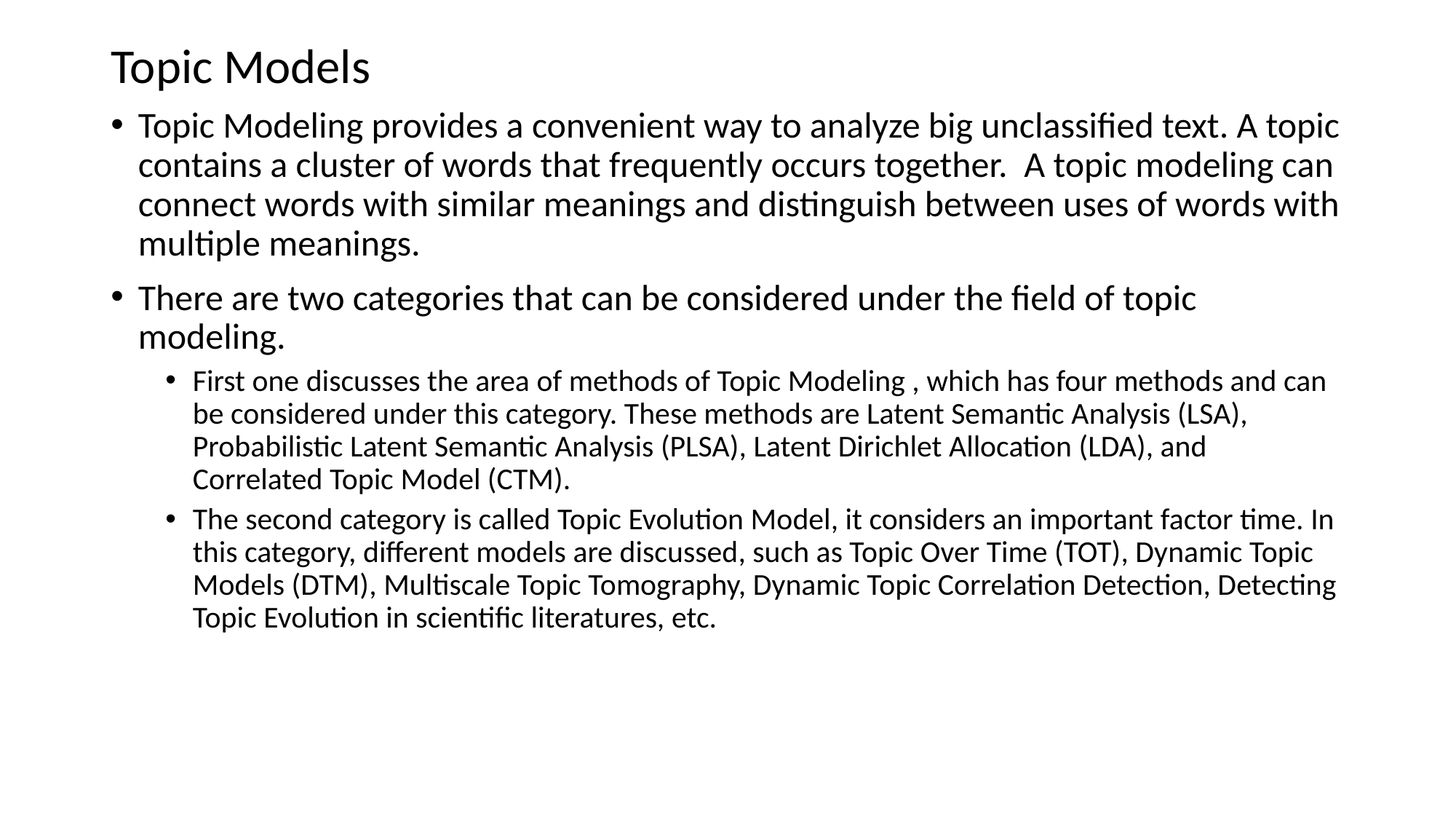

# Topic Models
Topic Modeling provides a convenient way to analyze big unclassified text. A topic contains a cluster of words that frequently occurs together.  A topic modeling can connect words with similar meanings and distinguish between uses of words with multiple meanings.
There are two categories that can be considered under the field of topic modeling.
First one discusses the area of methods of Topic Modeling , which has four methods and can be considered under this category. These methods are Latent Semantic Analysis (LSA), Probabilistic Latent Semantic Analysis (PLSA), Latent Dirichlet Allocation (LDA), and Correlated Topic Model (CTM).
The second category is called Topic Evolution Model, it considers an important factor time. In this category, different models are discussed, such as Topic Over Time (TOT), Dynamic Topic Models (DTM), Multiscale Topic Tomography, Dynamic Topic Correlation Detection, Detecting Topic Evolution in scientific literatures, etc.